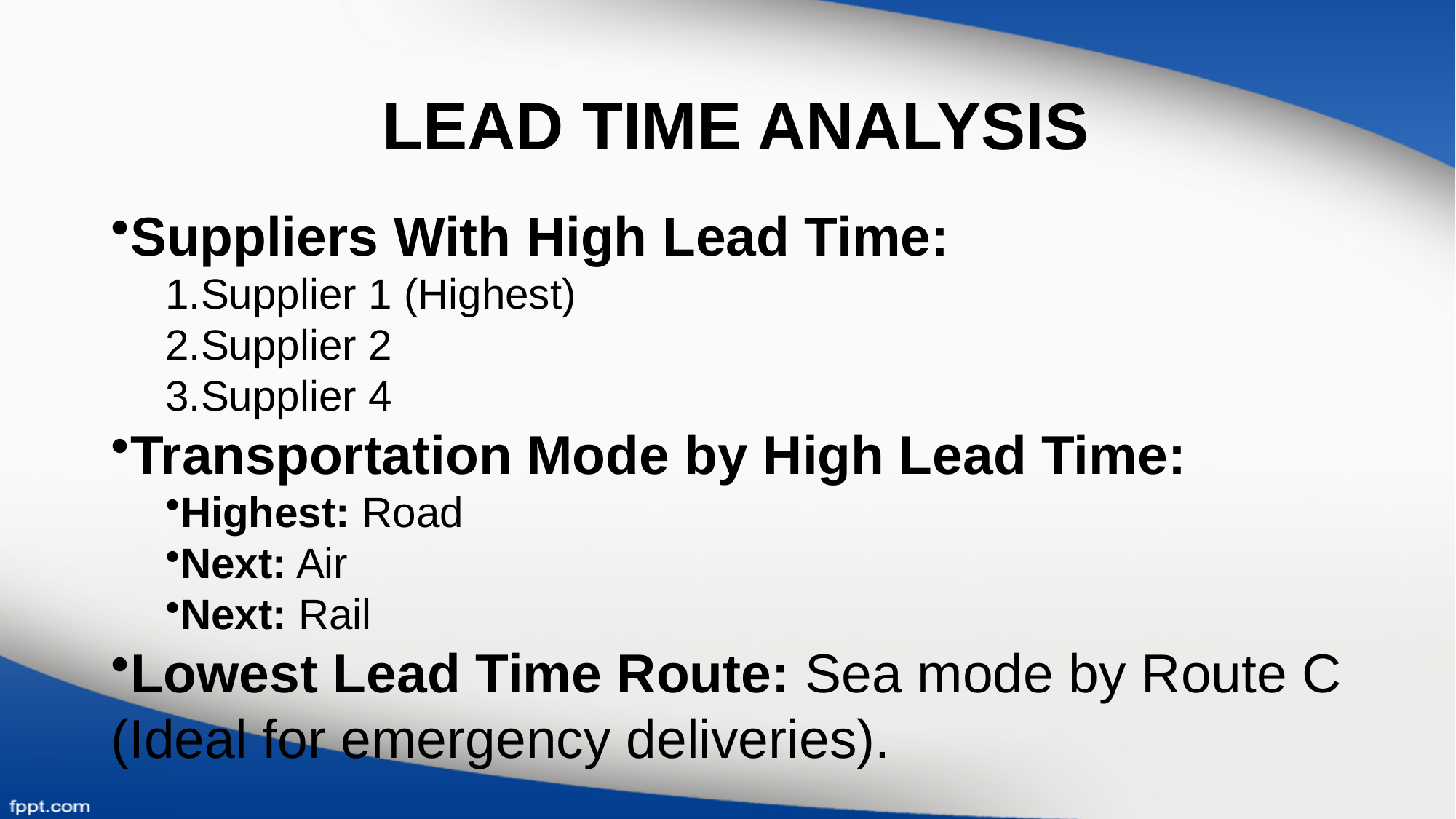

# LEAD TIME ANALYSIS
Suppliers With High Lead Time:
Supplier 1 (Highest)
Supplier 2
Supplier 4
Transportation Mode by High Lead Time:
Highest: Road
Next: Air
Next: Rail
Lowest Lead Time Route: Sea mode by Route C (Ideal for emergency deliveries).